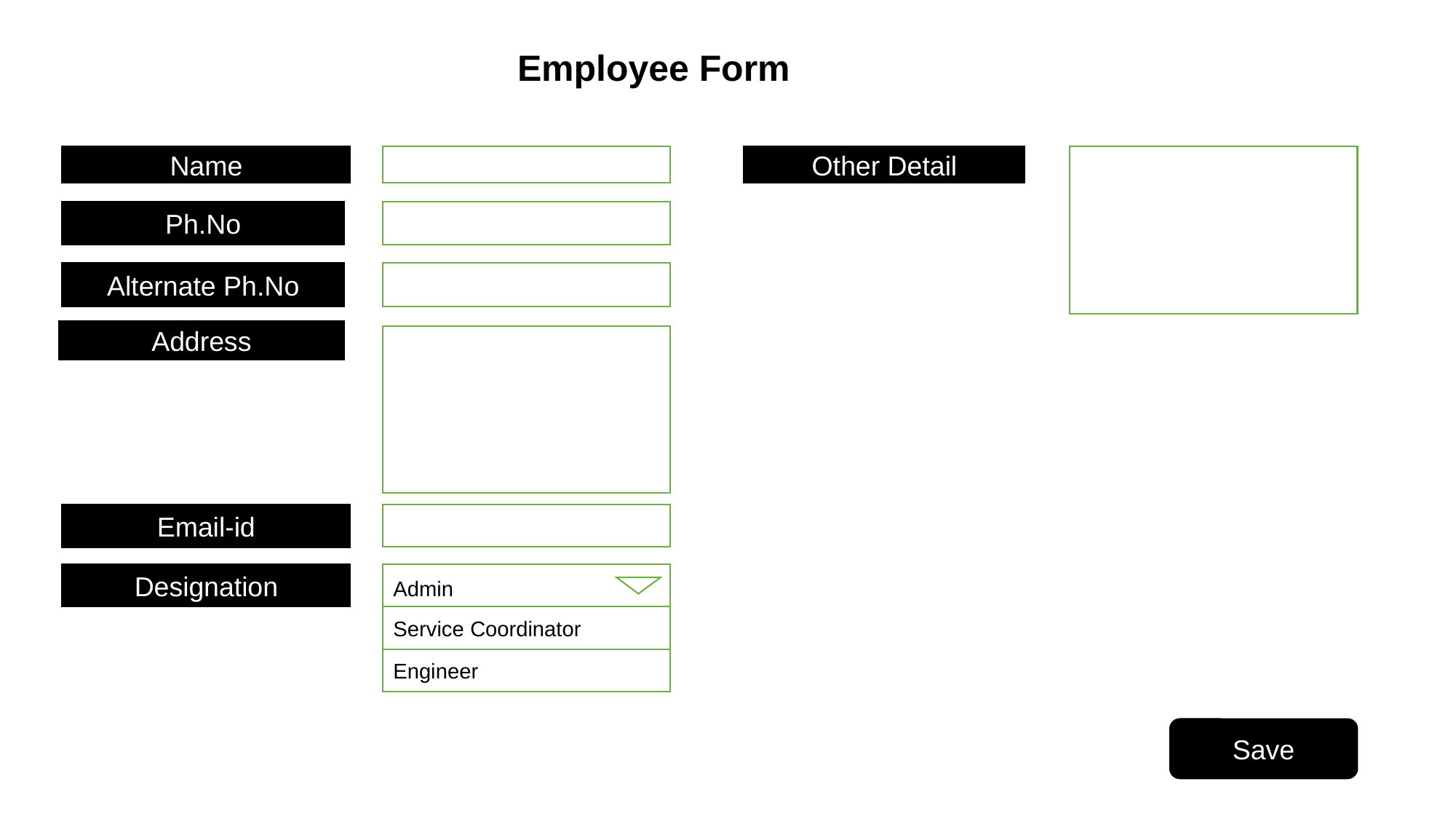

Employee Form
Name

Other Detail

Ph.No

Alternate Ph.No

Address

Email-id

Designation
Admin

Service Coordinator
Engineer
Save